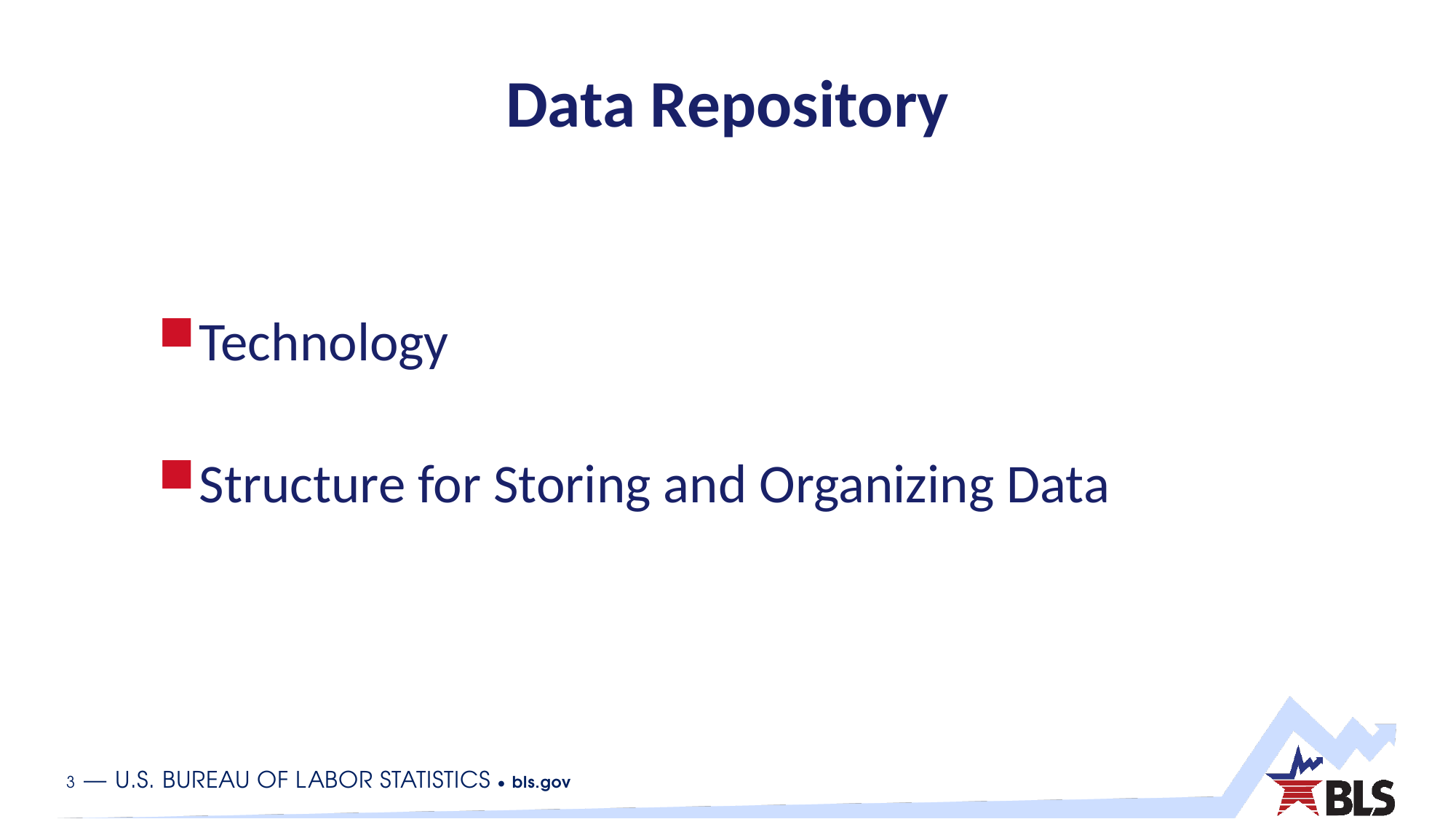

# Data Repository
Technology
Structure for Storing and Organizing Data